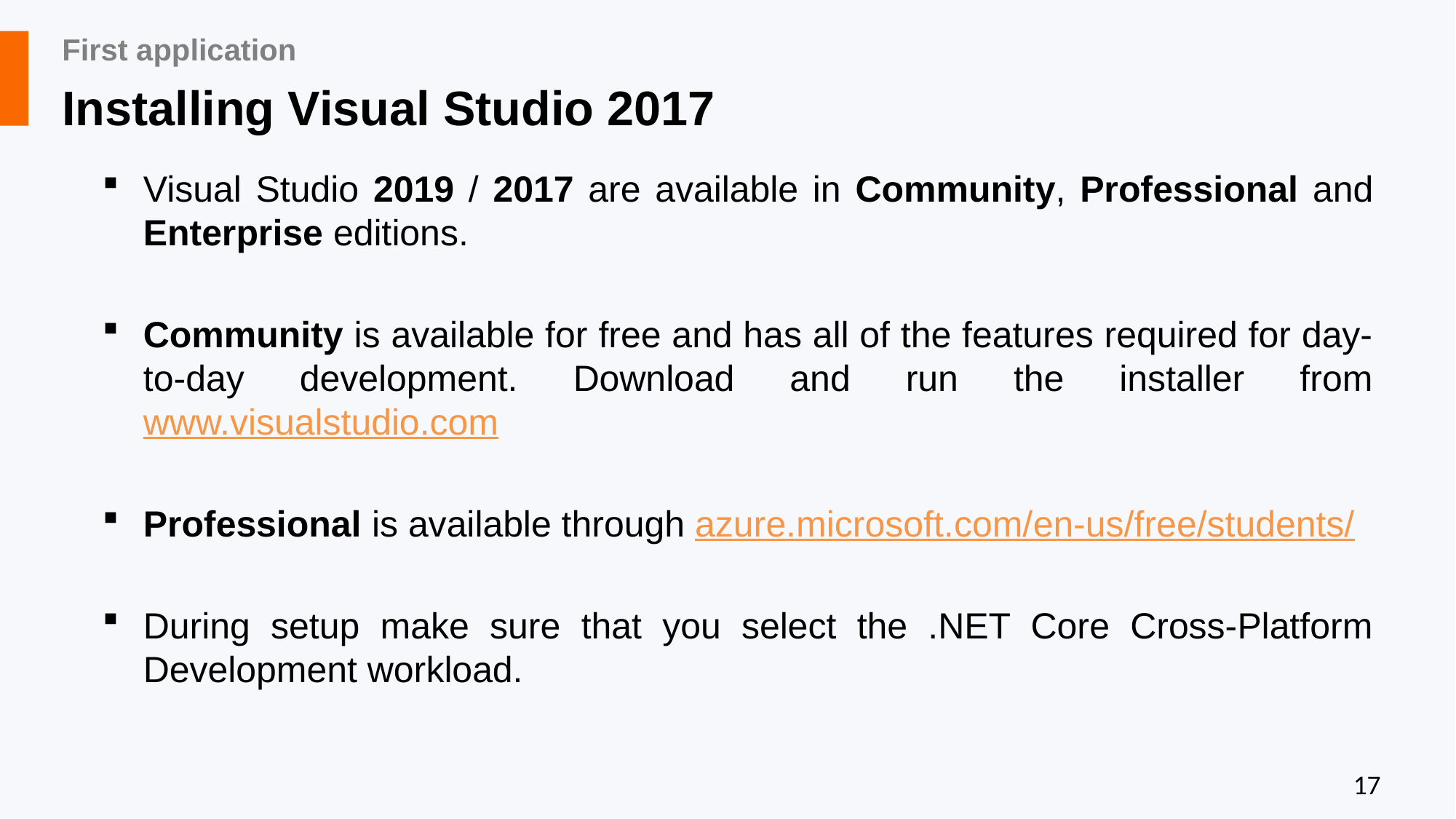

# First application
Installing Visual Studio 2017
Visual Studio 2019 / 2017 are available in Community, Professional and Enterprise editions.

Community is available for free and has all of the features required for day-to-day development. Download and run the installer from www.visualstudio.com

Professional is available through azure.microsoft.com/en-us/free/students/

During setup make sure that you select the .NET Core Cross-Platform Development workload.